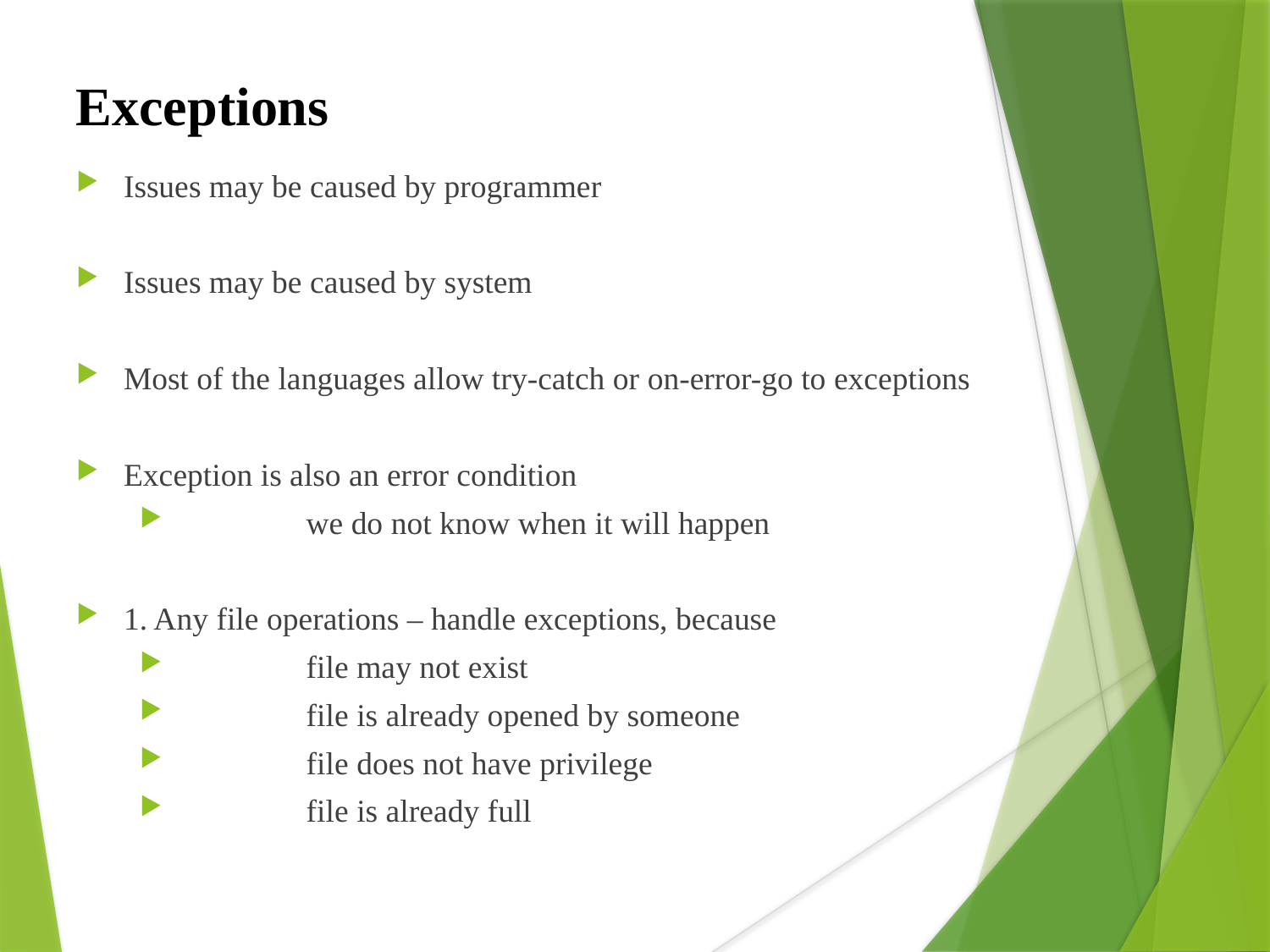

Exceptions
Issues may be caused by programmer

Issues may be caused by system

Most of the languages allow try-catch or on-error-go to exceptions

Exception is also an error condition
	we do not know when it will happen

1. Any file operations – handle exceptions, because
	file may not exist
	file is already opened by someone
	file does not have privilege
	file is already full